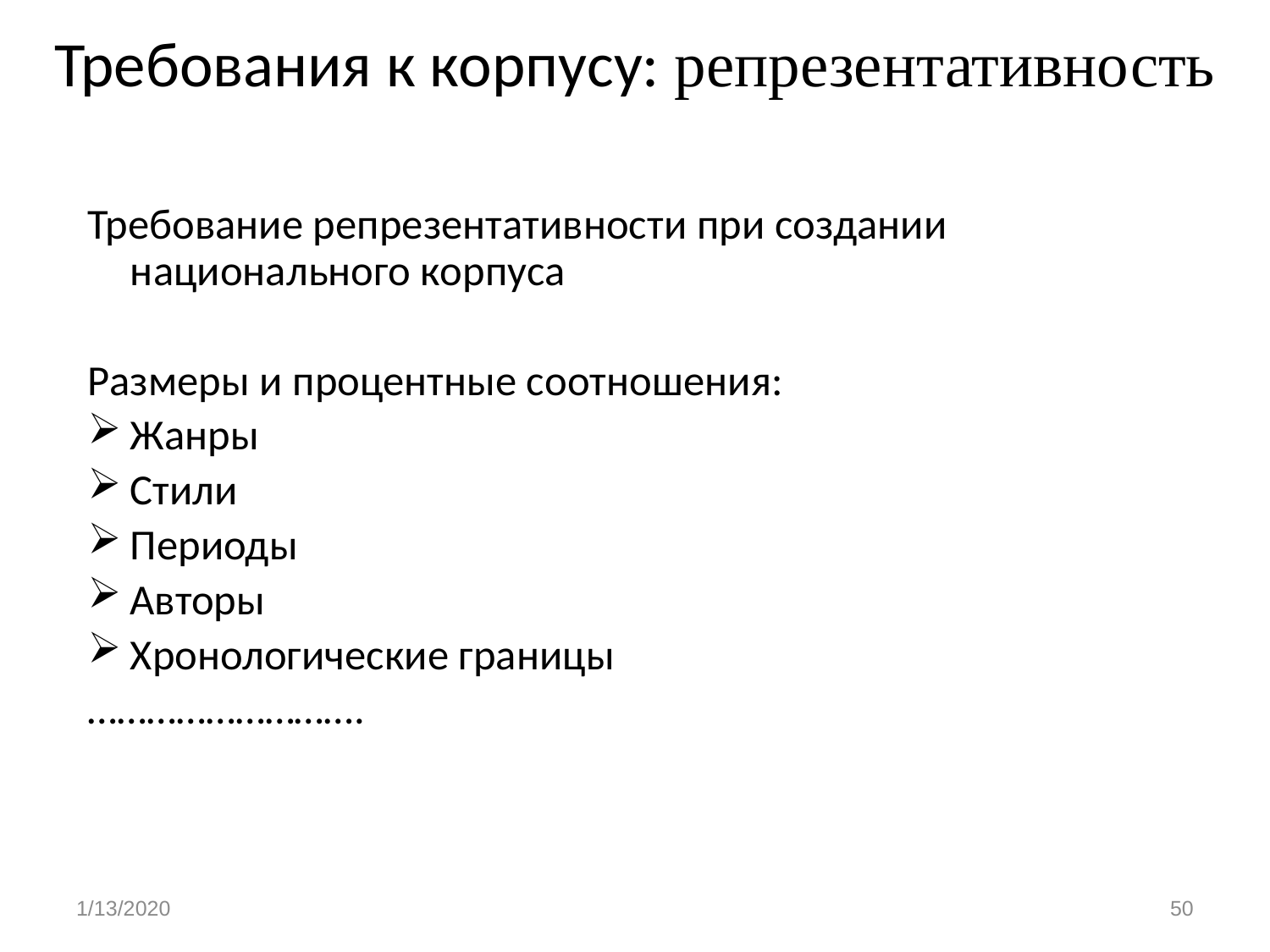

# Требования к корпусу: репрезентативность
Требование репрезентативности при создании национального корпуса

Размеры и процентные соотношения:
Жанры
Стили
Периоды
Авторы
Хронологические границы
……………………….
1/13/2020
50